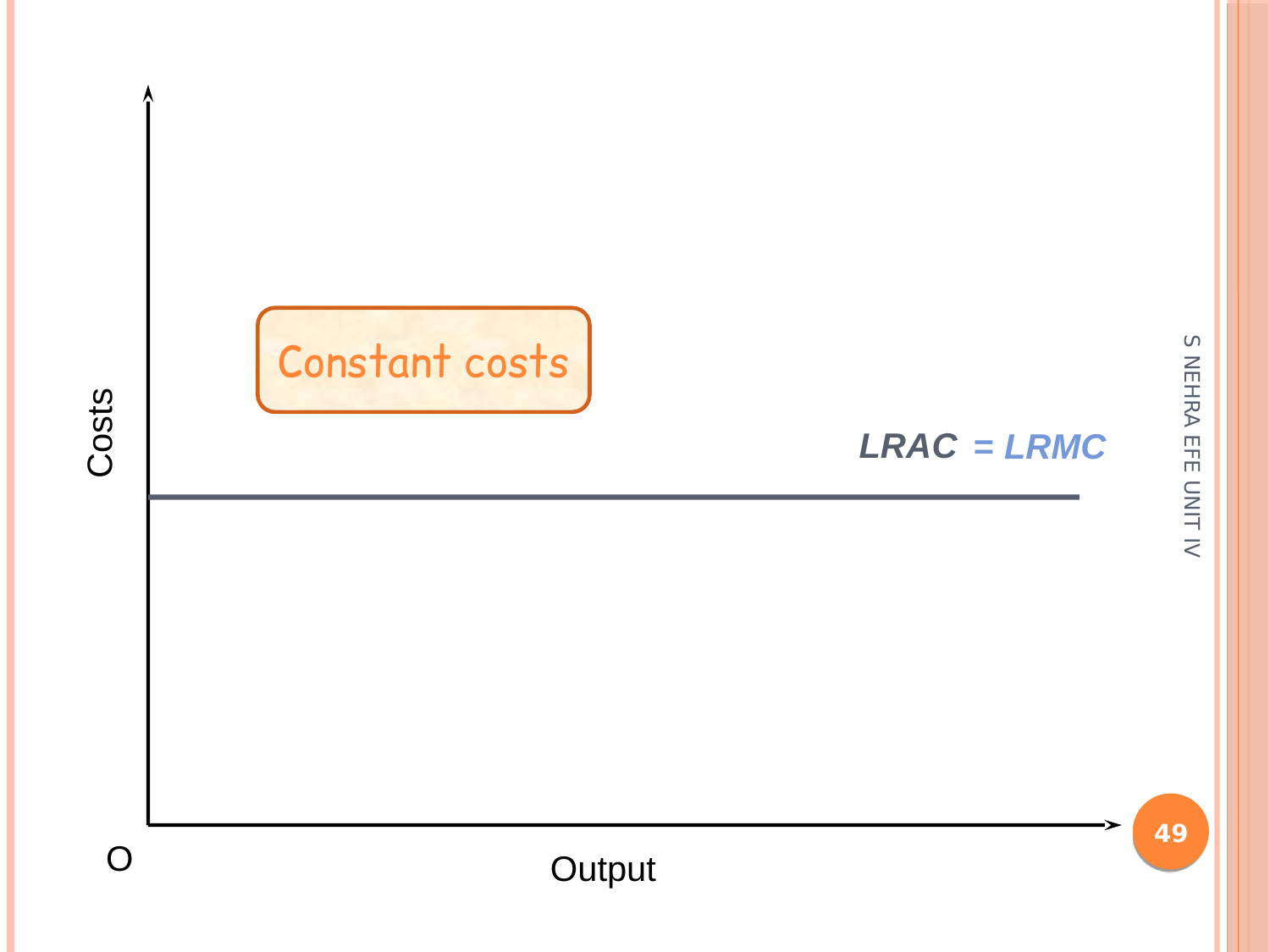

Constant costs
Costs
LRAC
= LRMC

S NEHRA EFE UNIT IV
49

O
Output